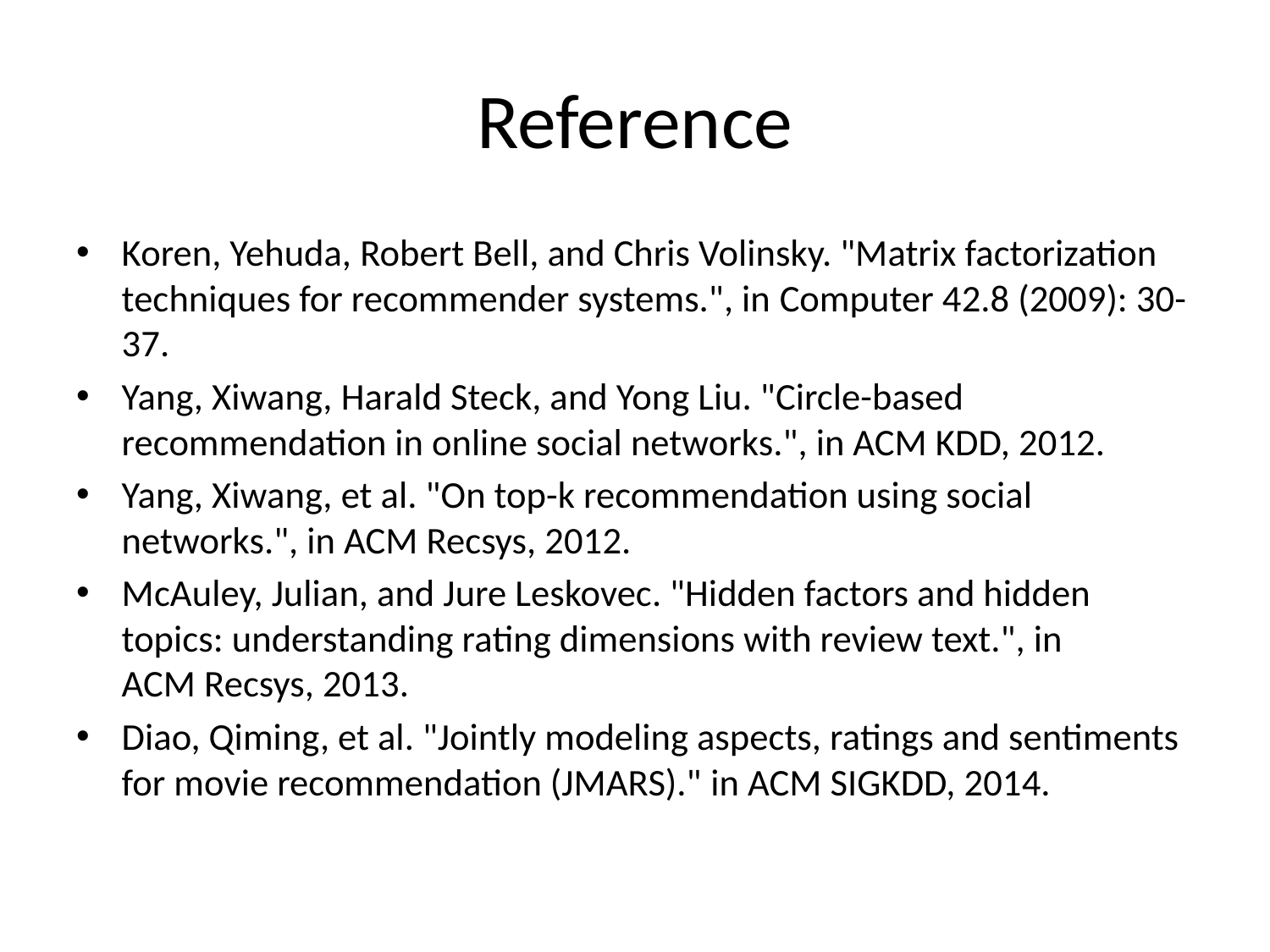

# Reference
Koren, Yehuda, Robert Bell, and Chris Volinsky. "Matrix factorization techniques for recommender systems.", in Computer 42.8 (2009): 30-37.
Yang, Xiwang, Harald Steck, and Yong Liu. "Circle-based recommendation in online social networks.", in ACM KDD, 2012.
Yang, Xiwang, et al. "On top-k recommendation using social networks.", in ACM Recsys, 2012.
McAuley, Julian, and Jure Leskovec. "Hidden factors and hidden topics: understanding rating dimensions with review text.", in ACM Recsys, 2013.
Diao, Qiming, et al. "Jointly modeling aspects, ratings and sentiments for movie recommendation (JMARS)." in ACM SIGKDD, 2014.